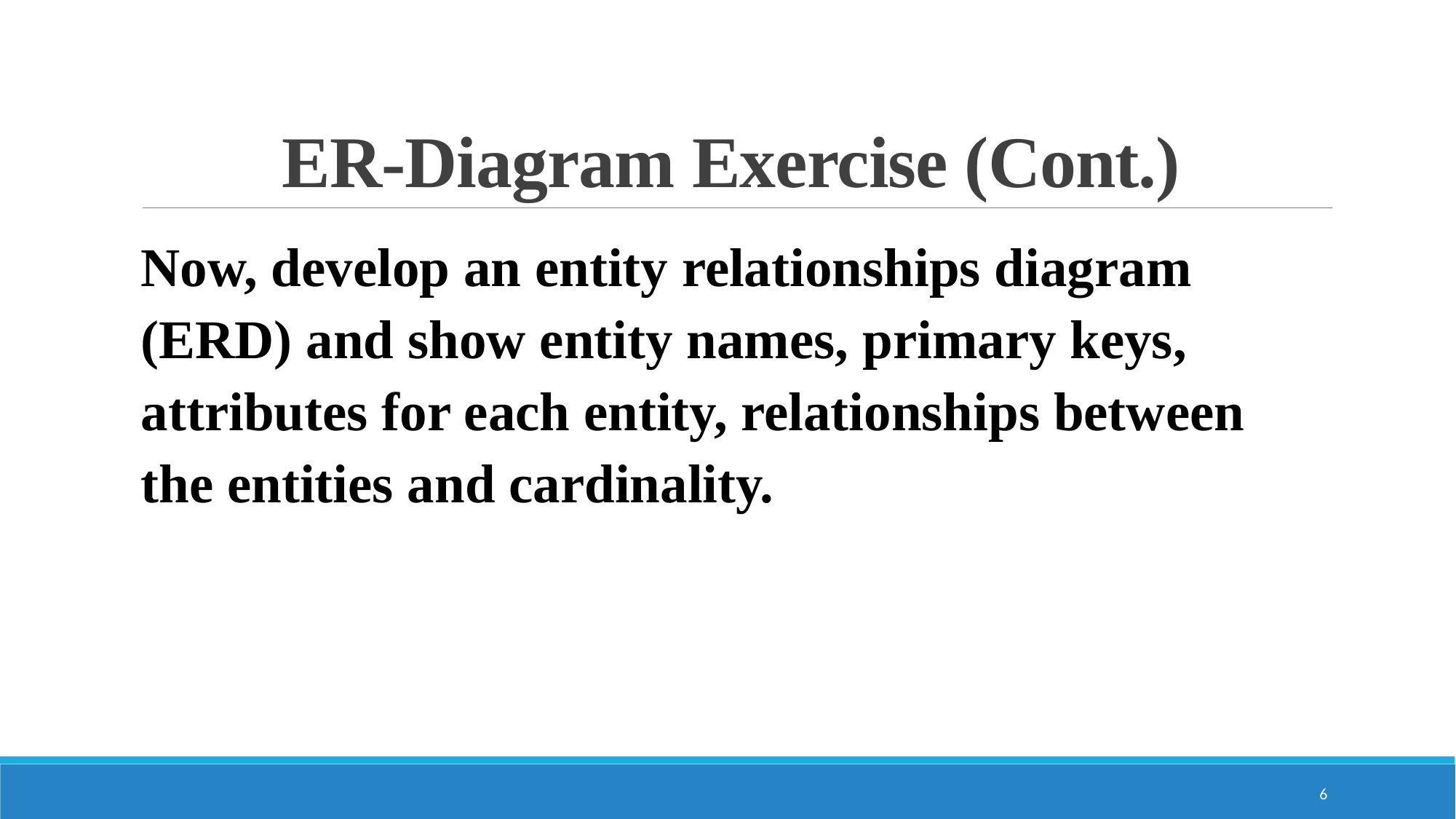

# ER-Diagram Exercise (Cont.)
Now, develop an entity relationships diagram (ERD) and show entity names, primary keys, attributes for each entity, relationships between the entities and cardinality.

6